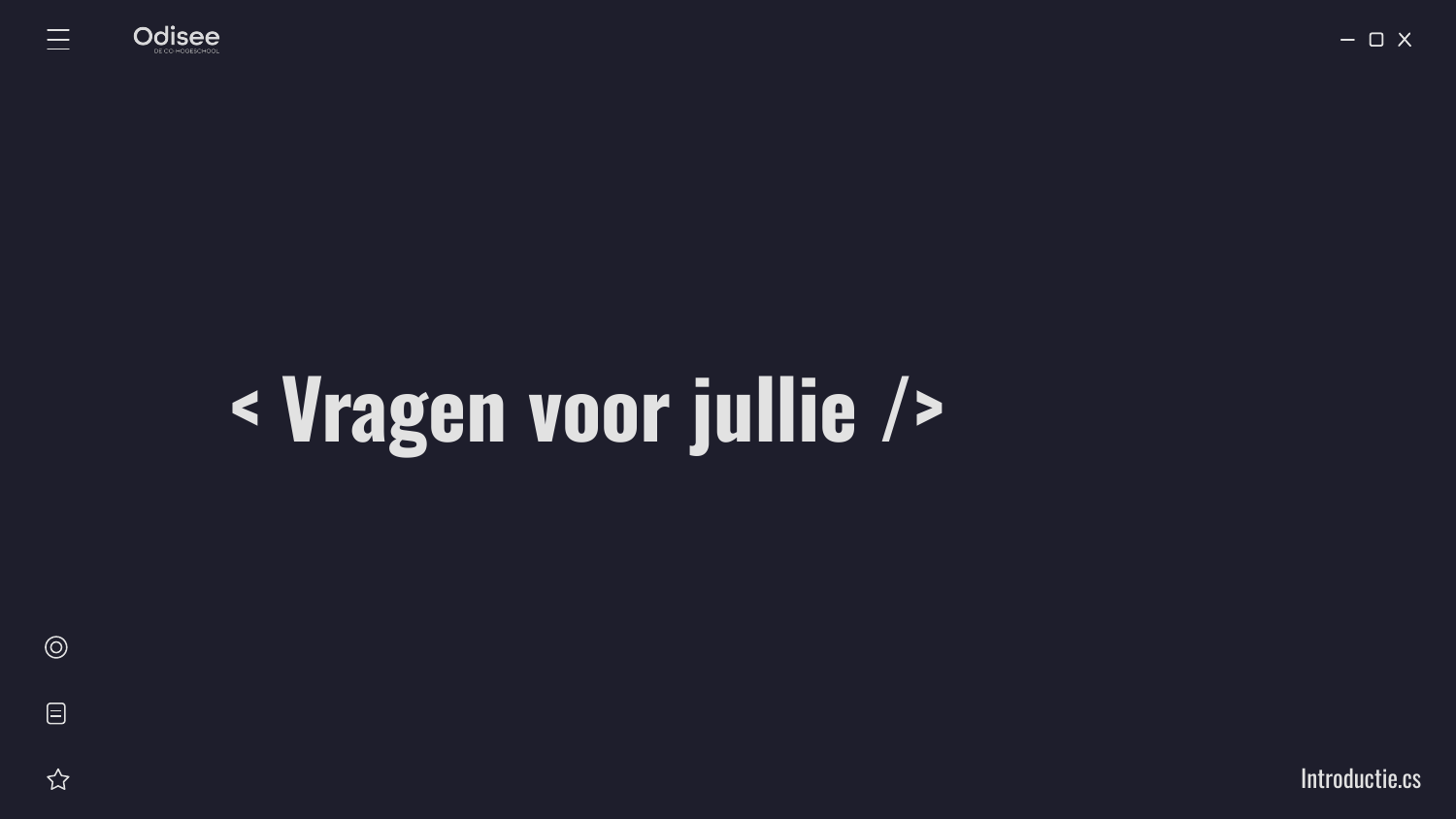

# < Vragen voor jullie />
Introductie.cs